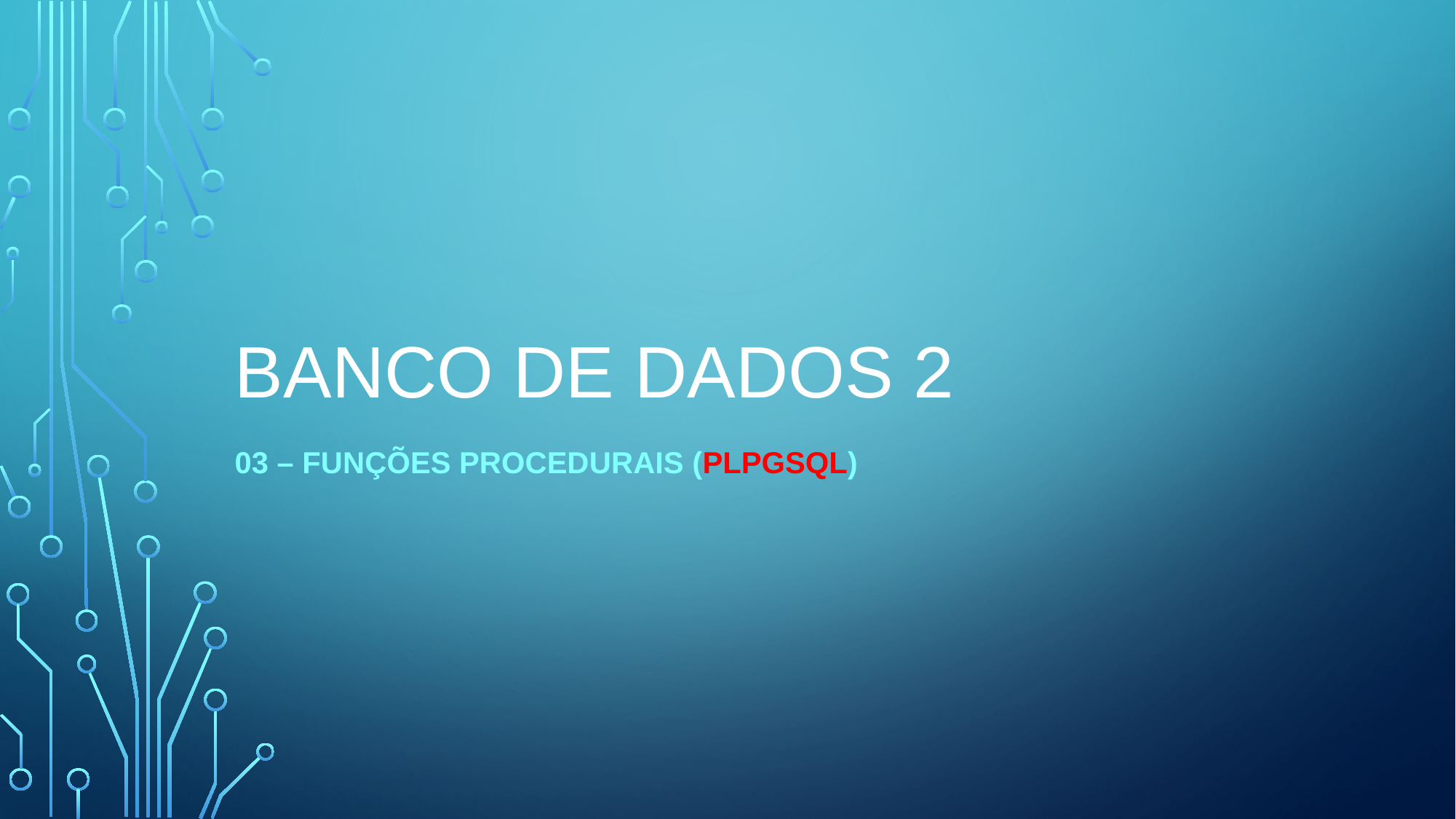

# Banco de dados 2
03 – Funções procedurais (plpgsql)